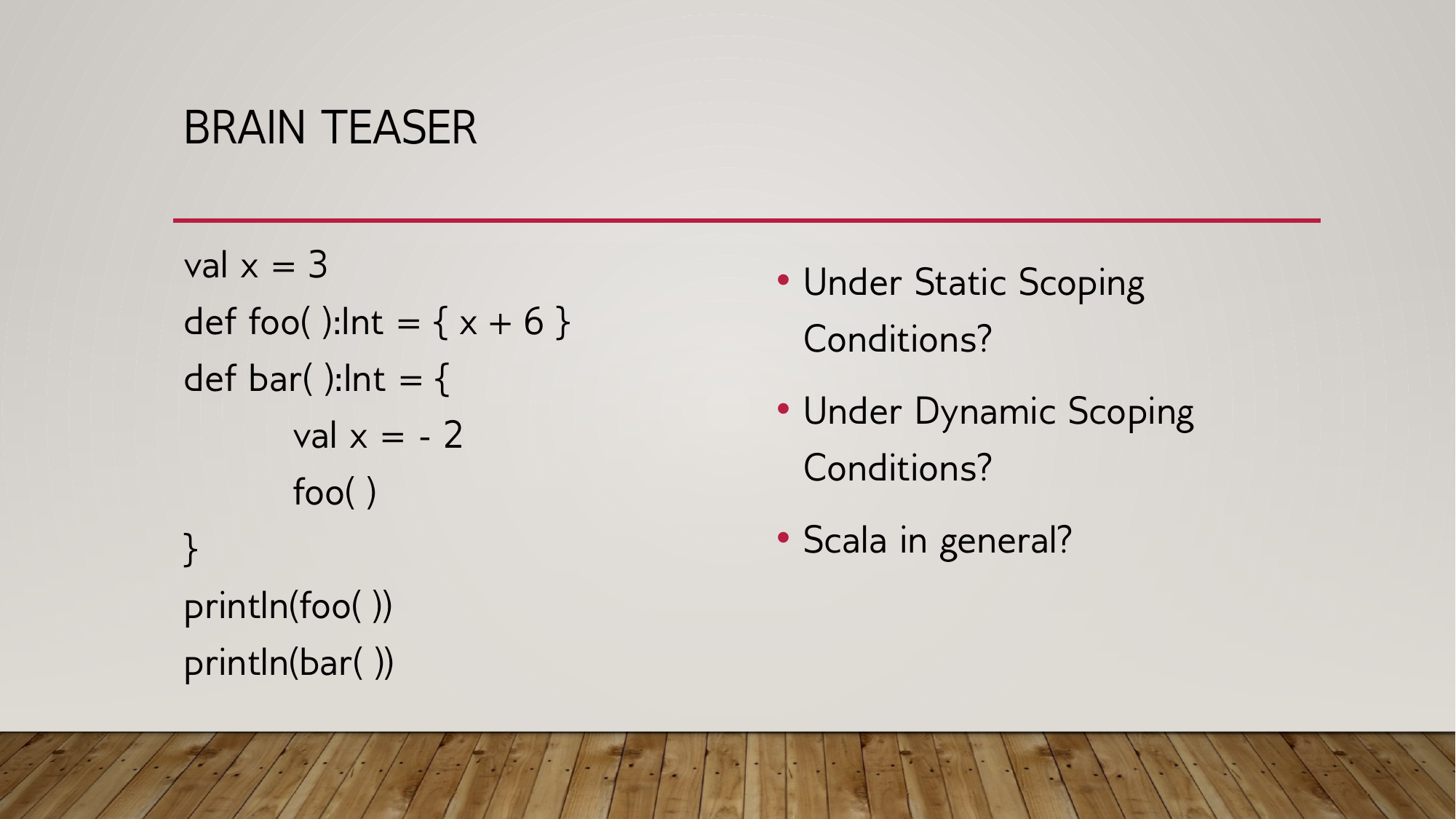

# Brain Teaser
val x = 3
def foo( ):Int = { x + 6 }
def bar( ):Int = {
	val x = - 2
	foo( )
}
println(foo( ))
println(bar( ))
Under Static Scoping Conditions?
Under Dynamic Scoping Conditions?
Scala in general?